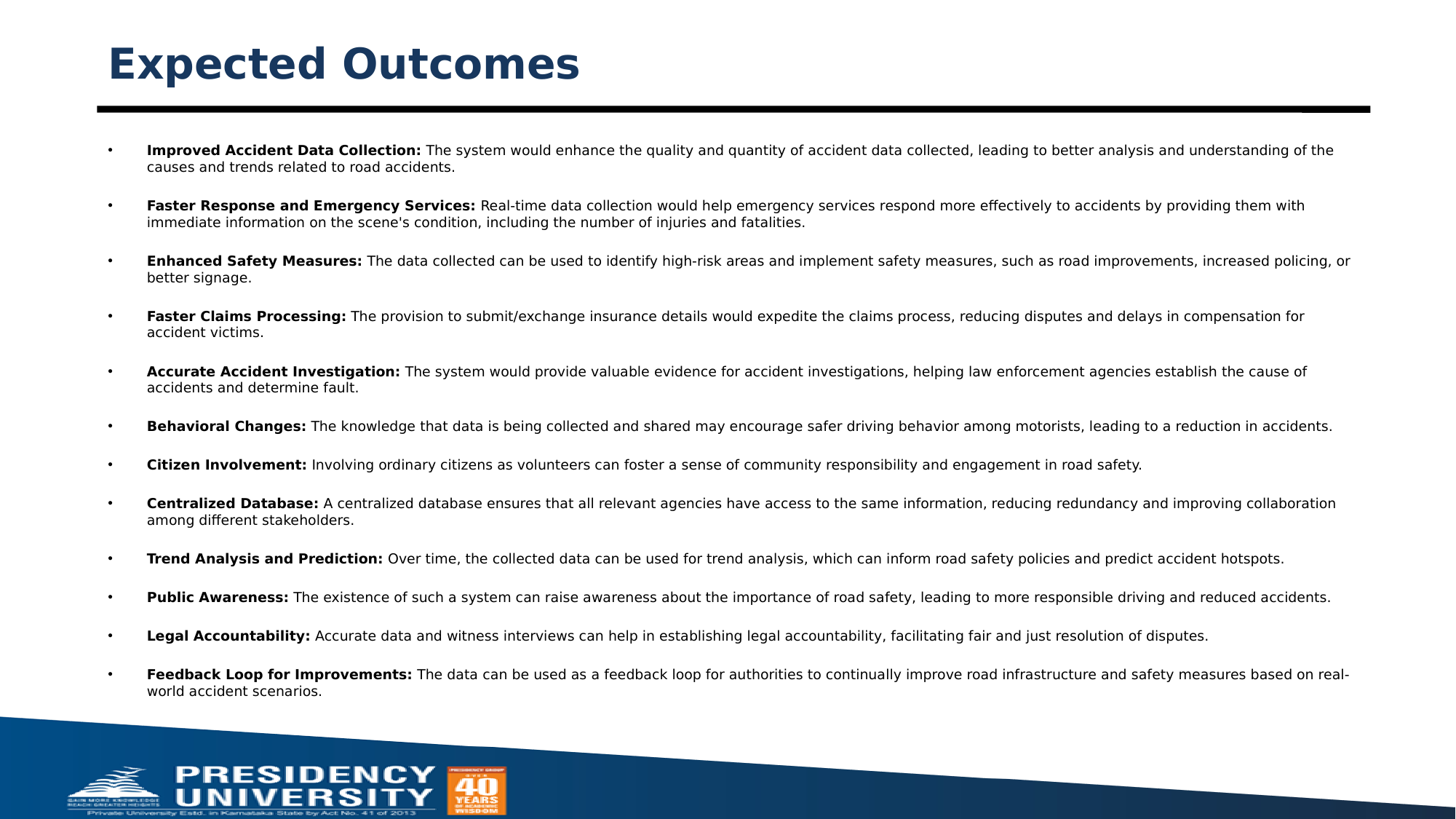

# Expected Outcomes
Improved Accident Data Collection: The system would enhance the quality and quantity of accident data collected, leading to better analysis and understanding of the causes and trends related to road accidents.

Faster Response and Emergency Services: Real-time data collection would help emergency services respond more effectively to accidents by providing them with immediate information on the scene's condition, including the number of injuries and fatalities.

Enhanced Safety Measures: The data collected can be used to identify high-risk areas and implement safety measures, such as road improvements, increased policing, or better signage.

Faster Claims Processing: The provision to submit/exchange insurance details would expedite the claims process, reducing disputes and delays in compensation for accident victims.

Accurate Accident Investigation: The system would provide valuable evidence for accident investigations, helping law enforcement agencies establish the cause of accidents and determine fault.

Behavioral Changes: The knowledge that data is being collected and shared may encourage safer driving behavior among motorists, leading to a reduction in accidents.

Citizen Involvement: Involving ordinary citizens as volunteers can foster a sense of community responsibility and engagement in road safety.

Centralized Database: A centralized database ensures that all relevant agencies have access to the same information, reducing redundancy and improving collaboration among different stakeholders.

Trend Analysis and Prediction: Over time, the collected data can be used for trend analysis, which can inform road safety policies and predict accident hotspots.

Public Awareness: The existence of such a system can raise awareness about the importance of road safety, leading to more responsible driving and reduced accidents.

Legal Accountability: Accurate data and witness interviews can help in establishing legal accountability, facilitating fair and just resolution of disputes.

Feedback Loop for Improvements: The data can be used as a feedback loop for authorities to continually improve road infrastructure and safety measures based on real-world accident scenarios.